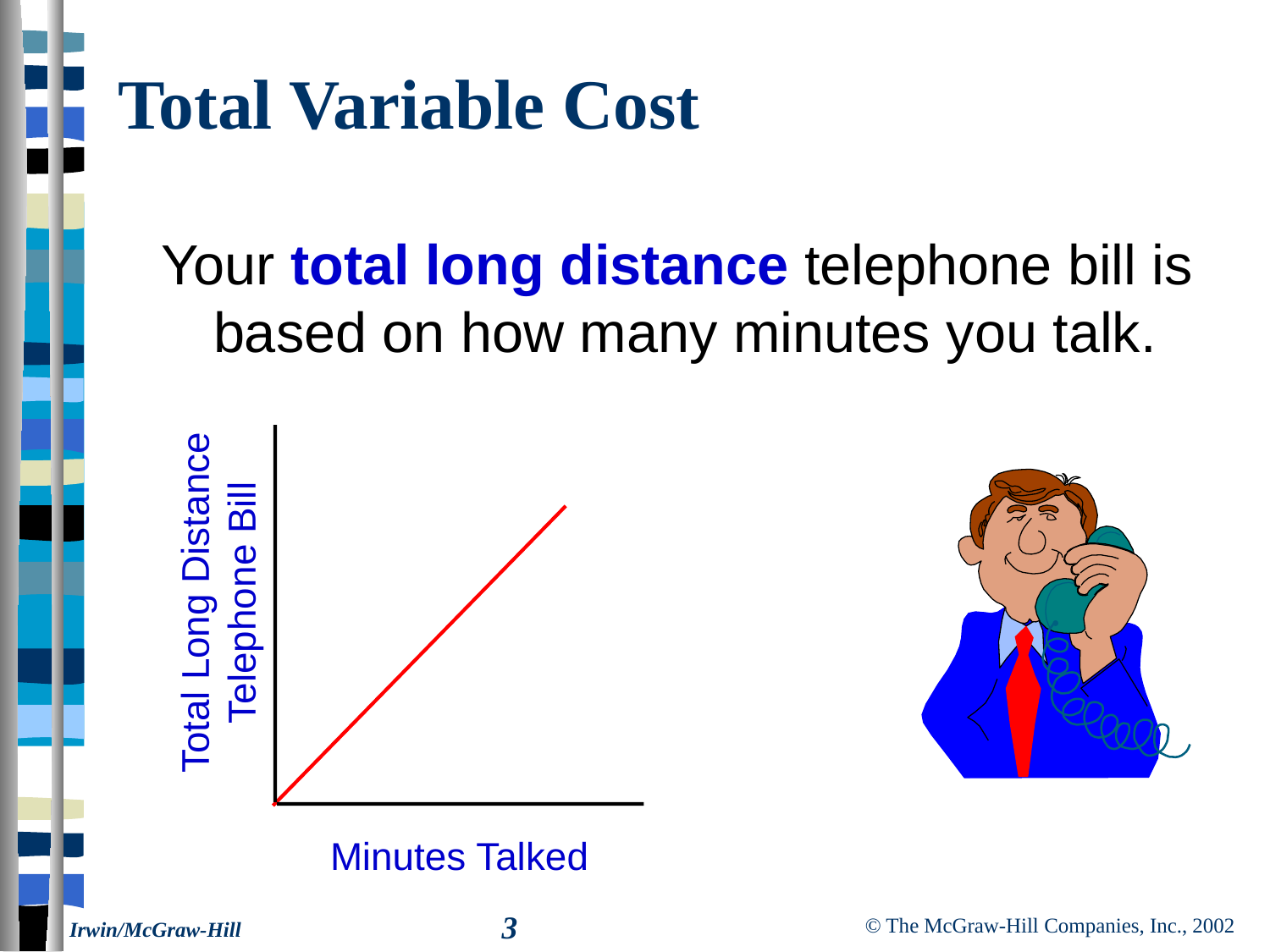

# Total Variable Cost
  Your total long distance telephone bill is based on how many minutes you talk.

Total Long Distance
Telephone Bill

Minutes Talked